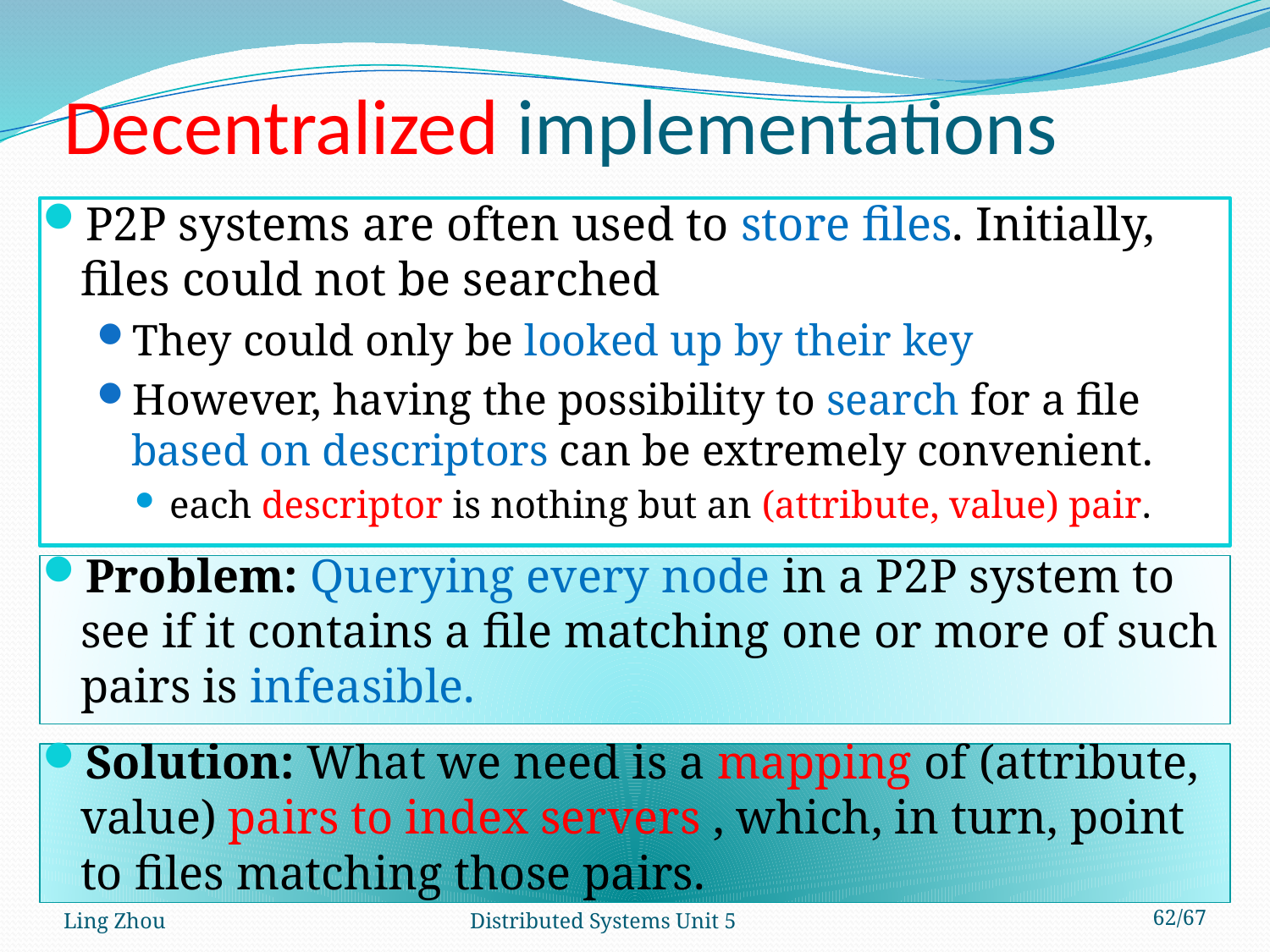

# Decentralized implementations
P2P systems are often used to store files. Initially, files could not be searched
They could only be looked up by their key
However, having the possibility to search for a file based on descriptors can be extremely convenient.
each descriptor is nothing but an (attribute, value) pair.
Problem: Querying every node in a P2P system to see if it contains a file matching one or more of such pairs is infeasible.
Solution: What we need is a mapping of (attribute, value) pairs to index servers , which, in turn, point to files matching those pairs.

Ling Zhou
Distributed Systems Unit 5
62/67